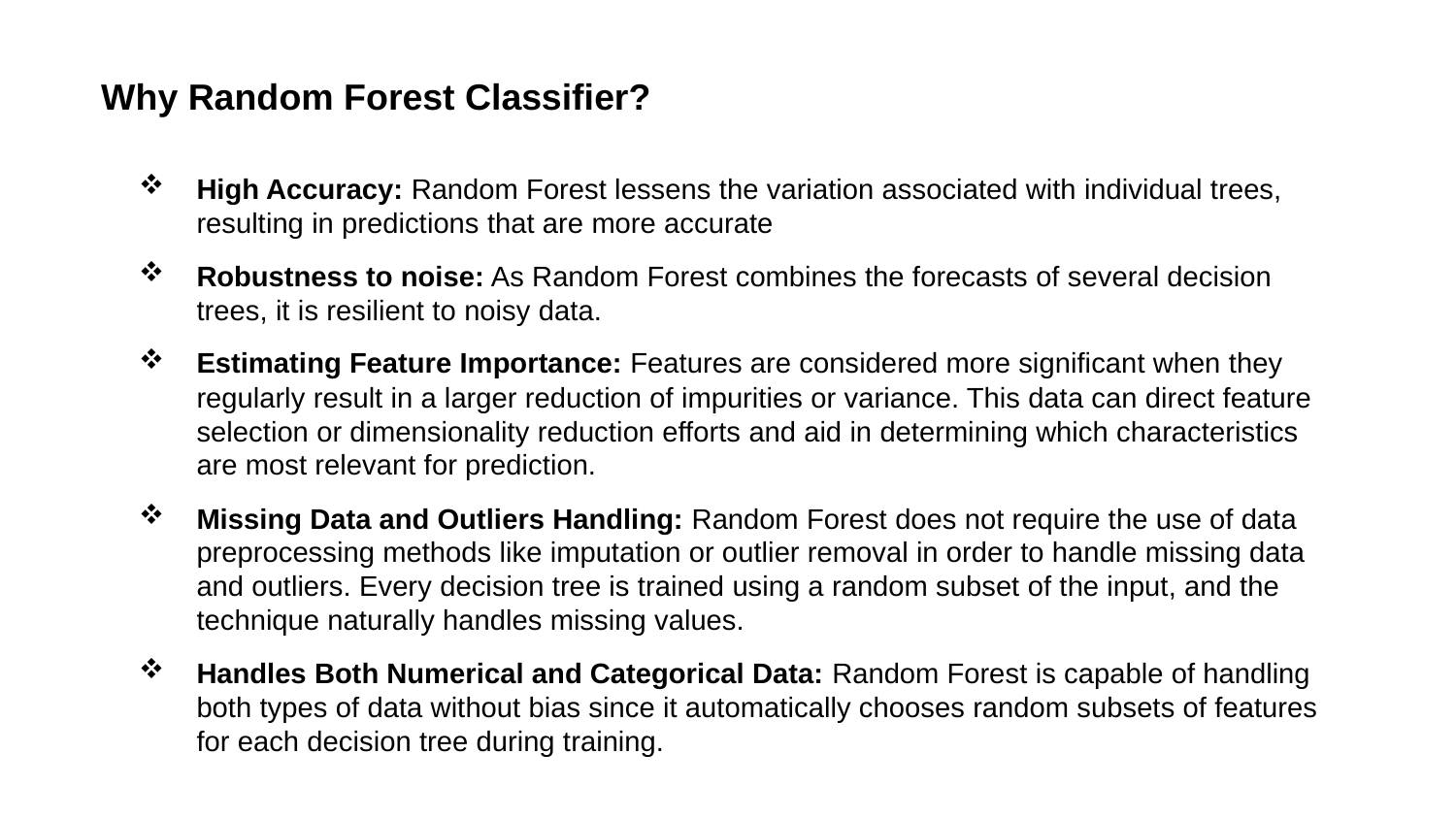

Why Random Forest Classifier?
High Accuracy: Random Forest lessens the variation associated with individual trees, resulting in predictions that are more accurate

Robustness to noise: As Random Forest combines the forecasts of several decision trees, it is resilient to noisy data.

Estimating Feature Importance: Features are considered more significant when they regularly result in a larger reduction of impurities or variance. This data can direct feature selection or dimensionality reduction efforts and aid in determining which characteristics are most relevant for prediction.

Missing Data and Outliers Handling: Random Forest does not require the use of data preprocessing methods like imputation or outlier removal in order to handle missing data and outliers. Every decision tree is trained using a random subset of the input, and the technique naturally handles missing values.

Handles Both Numerical and Categorical Data: Random Forest is capable of handling both types of data without bias since it automatically chooses random subsets of features for each decision tree during training.